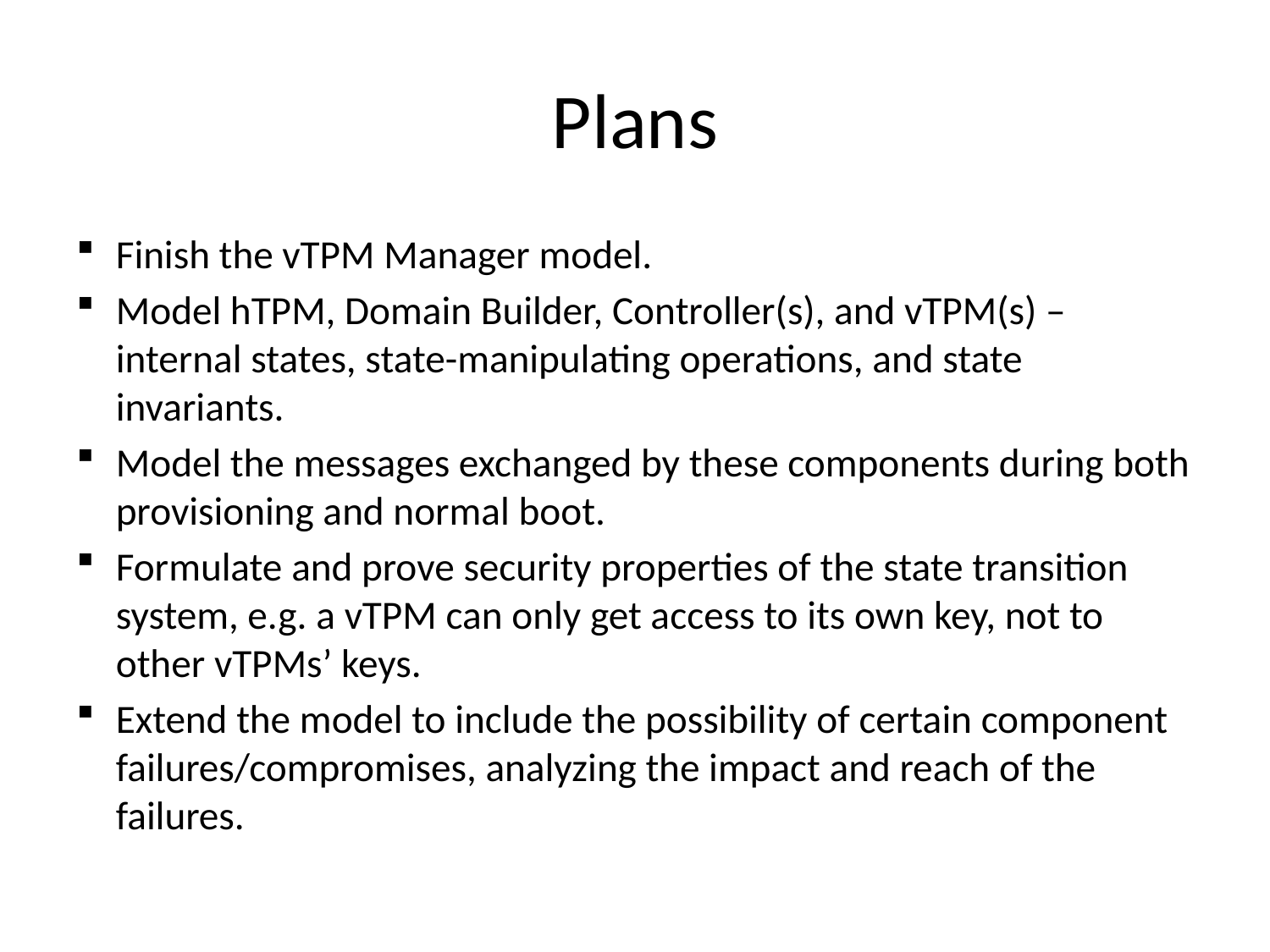

# Plans
Finish the vTPM Manager model.
Model hTPM, Domain Builder, Controller(s), and vTPM(s) – internal states, state-manipulating operations, and state invariants.
Model the messages exchanged by these components during both provisioning and normal boot.
Formulate and prove security properties of the state transition system, e.g. a vTPM can only get access to its own key, not to other vTPMs’ keys.
Extend the model to include the possibility of certain component failures/compromises, analyzing the impact and reach of the failures.